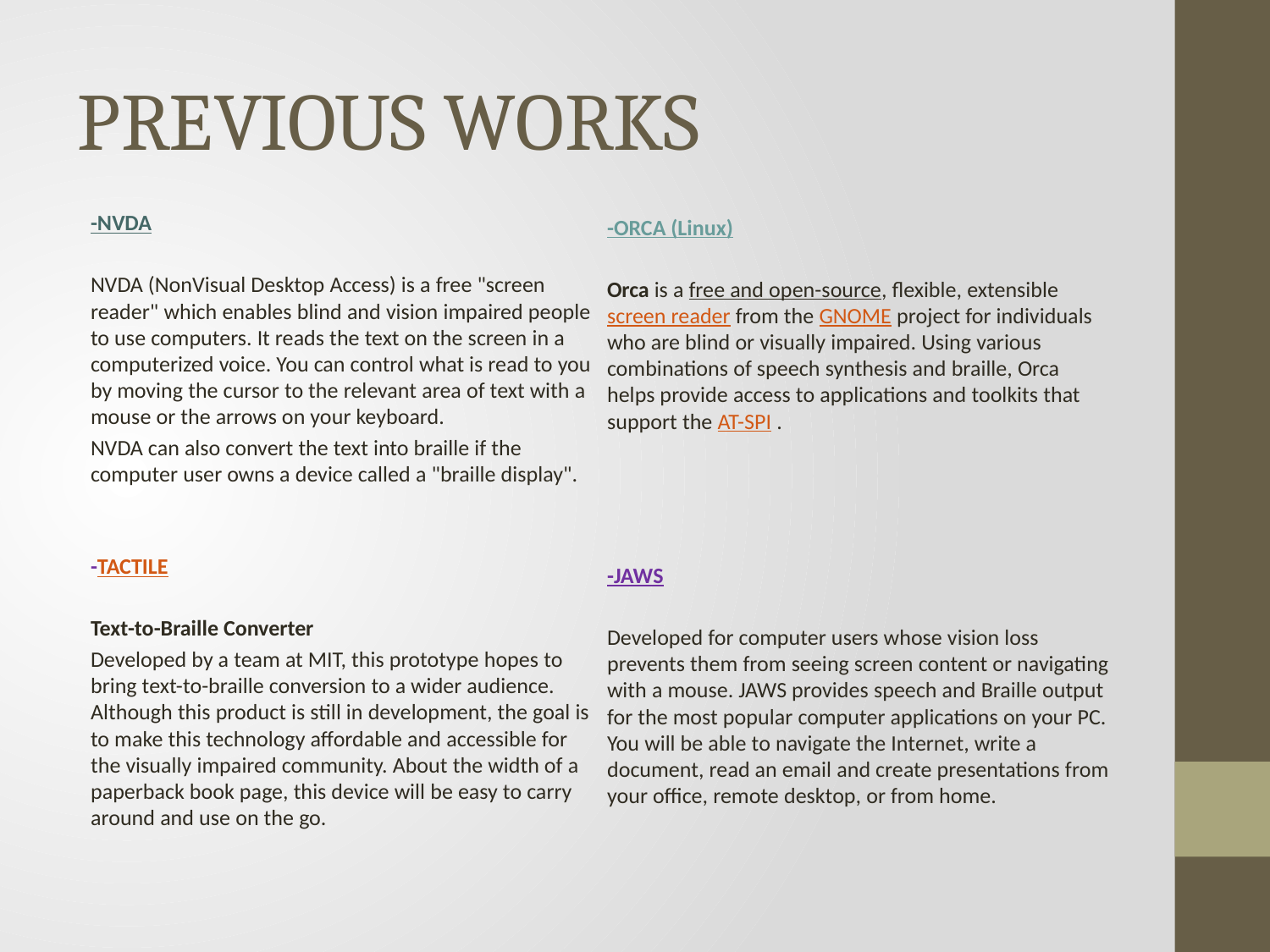

# PREVIOUS WORKS
-NVDA

NVDA (NonVisual Desktop Access) is a free "screen reader" which enables blind and vision impaired people to use computers. It reads the text on the screen in a computerized voice. You can control what is read to you by moving the cursor to the relevant area of text with a mouse or the arrows on your keyboard.
NVDA can also convert the text into braille if the computer user owns a device called a "braille display".

-TACTILE

Text-to-Braille Converter
Developed by a team at MIT, this prototype hopes to bring text-to-braille conversion to a wider audience. Although this product is still in development, the goal is to make this technology affordable and accessible for the visually impaired community. About the width of a paperback book page, this device will be easy to carry around and use on the go.

-ORCA (Linux)

Orca is a free and open-source, flexible, extensible screen reader from the GNOME project for individuals who are blind or visually impaired. Using various combinations of speech synthesis and braille, Orca helps provide access to applications and toolkits that support the AT-SPI .

-JAWS

Developed for computer users whose vision loss prevents them from seeing screen content or navigating with a mouse. JAWS provides speech and Braille output for the most popular computer applications on your PC. You will be able to navigate the Internet, write a document, read an email and create presentations from your office, remote desktop, or from home.